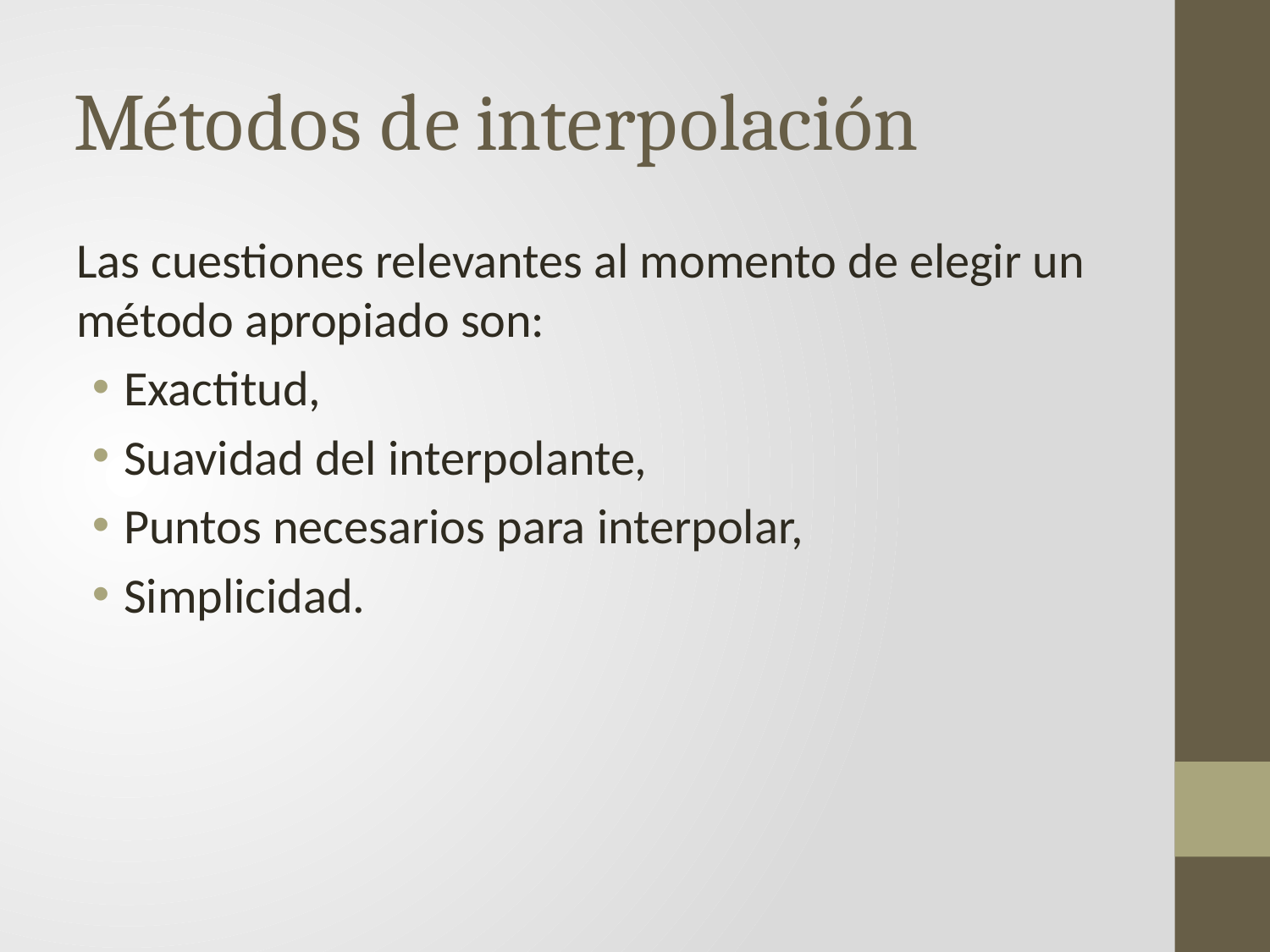

# Métodos de interpolación
Las cuestiones relevantes al momento de elegir un método apropiado son:
Exactitud,
Suavidad del interpolante,
Puntos necesarios para interpolar,
Simplicidad.